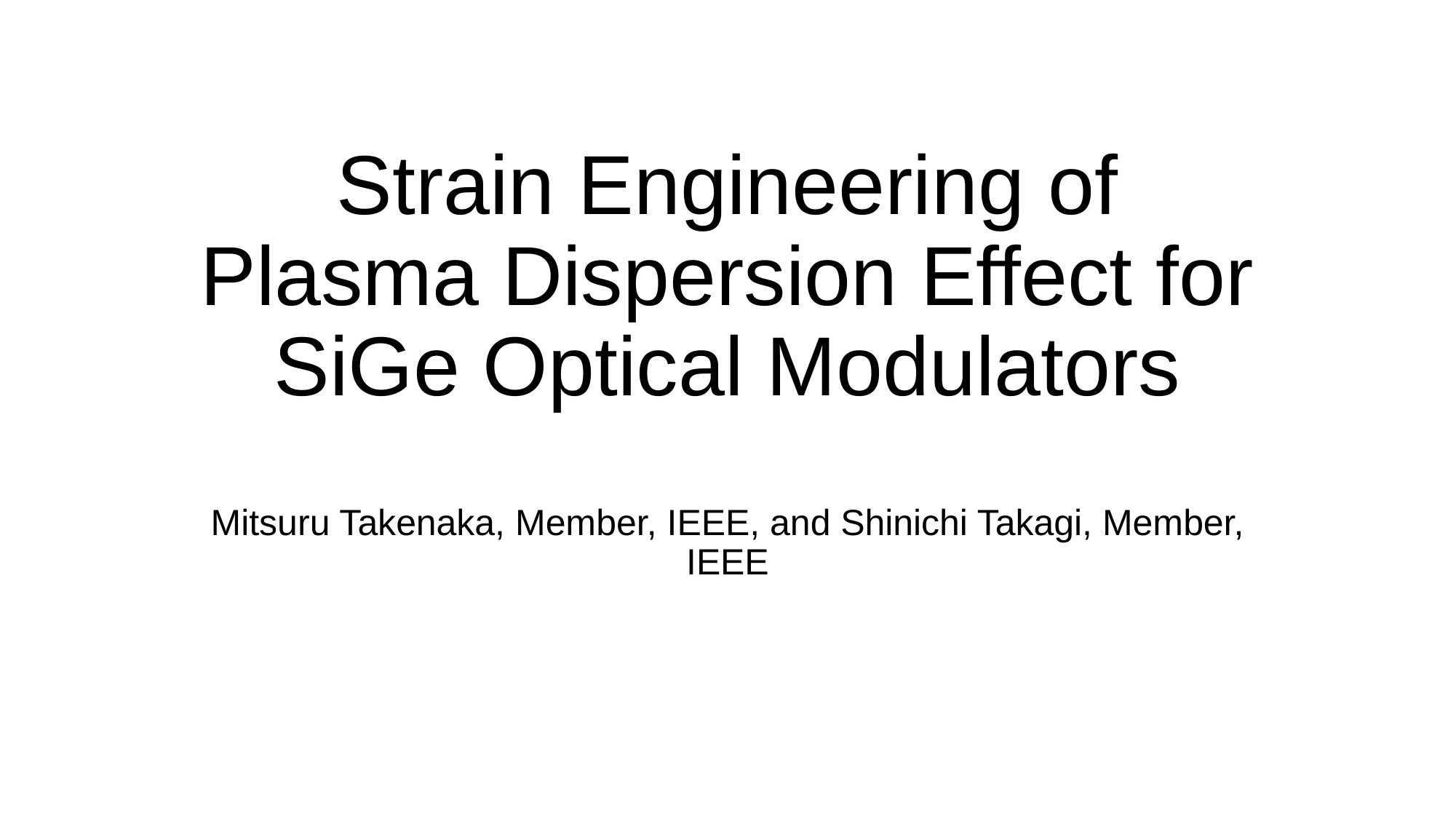

# Strain Engineering of Plasma Dispersion Effect for SiGe Optical Modulators
Mitsuru Takenaka, Member, IEEE, and Shinichi Takagi, Member, IEEE